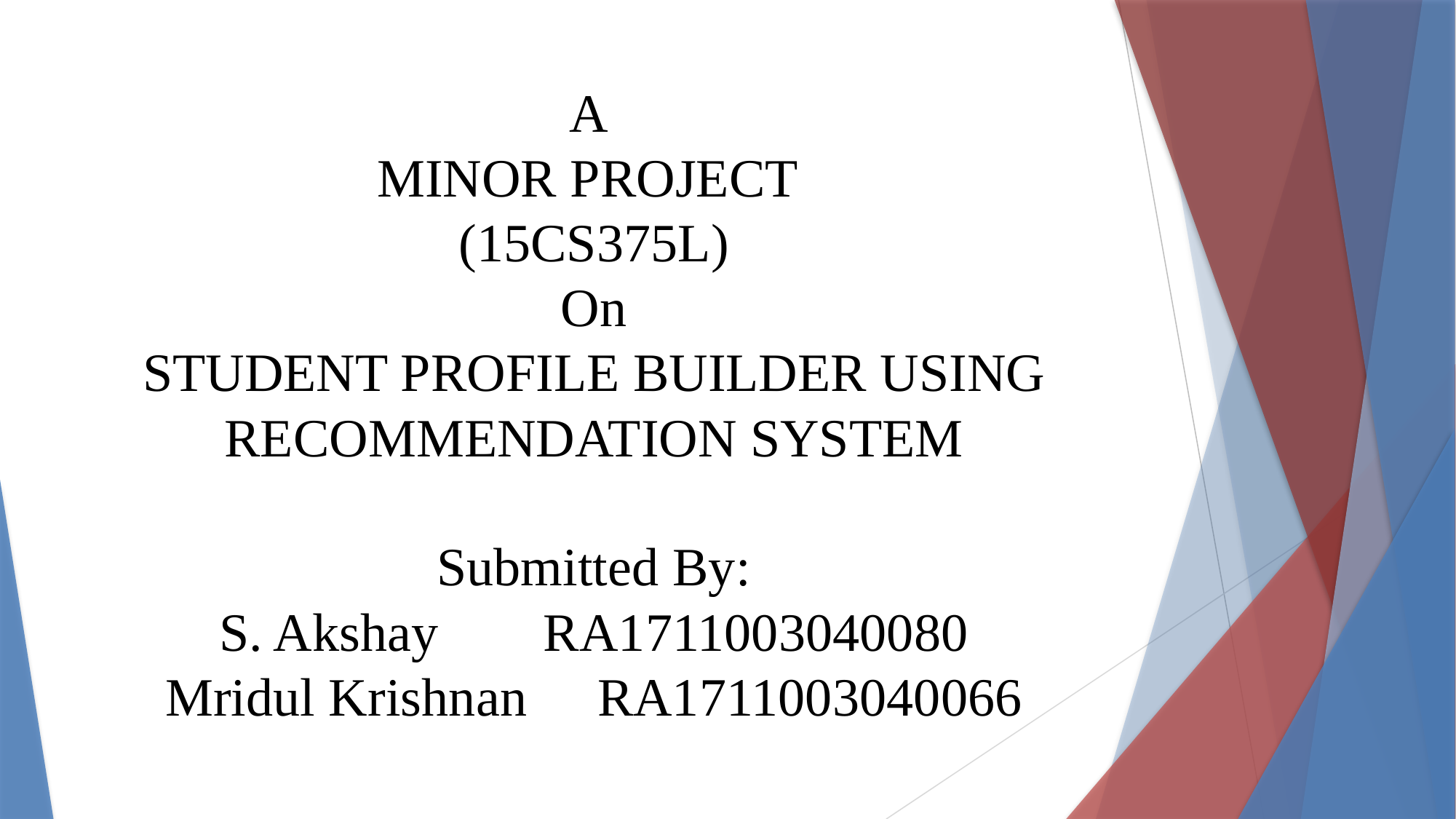

# A MINOR PROJECT (15CS375L) On STUDENT PROFILE BUILDER USING RECOMMENDATION SYSTEM Submitted By: S. Akshay				RA1711003040080 Mridul Krishnan		RA1711003040066